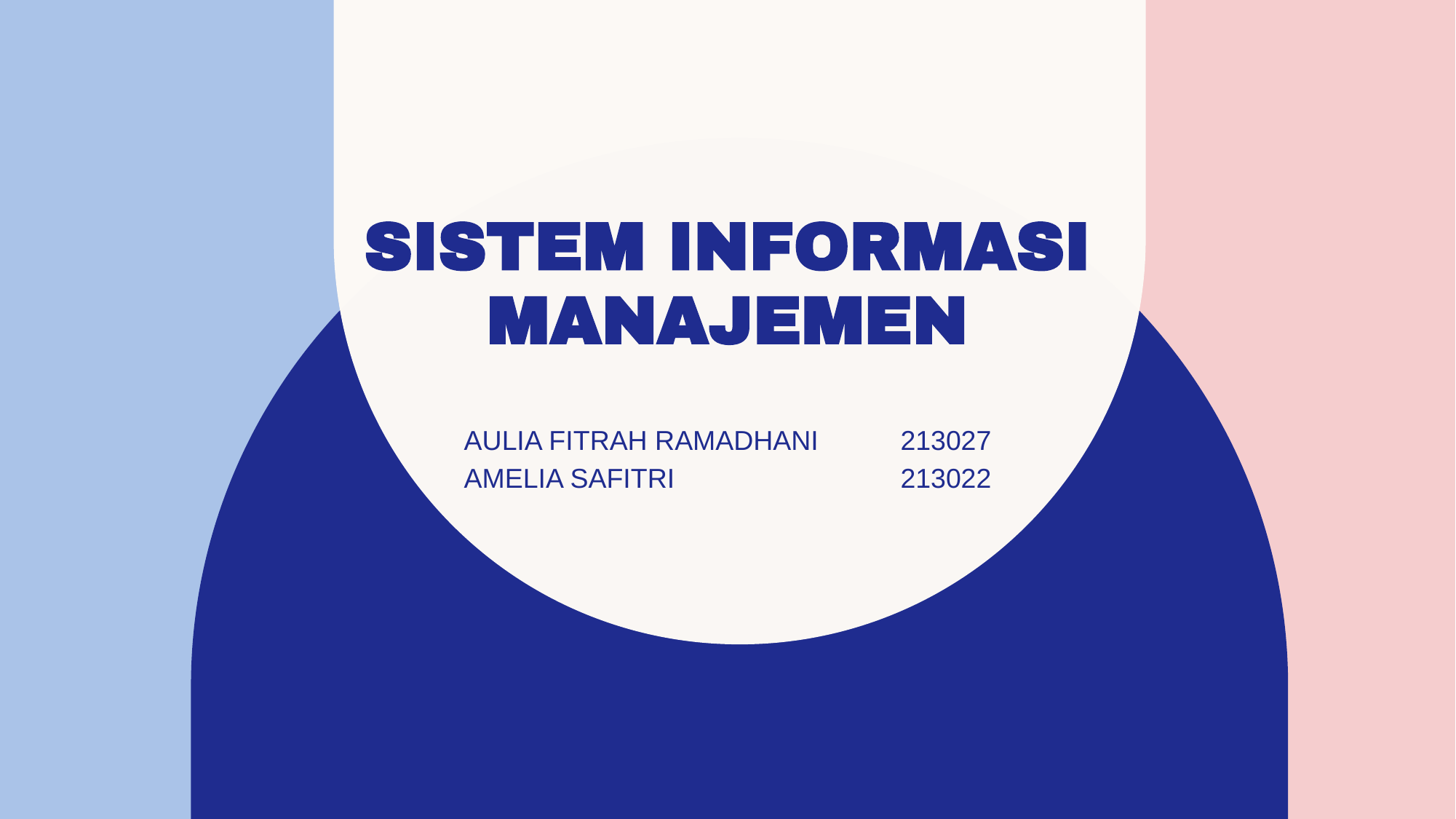

# Sistem informasi manajemen
AULIA FITRAH RAMADHANI	213027
AMELIA SAFITRI			213022